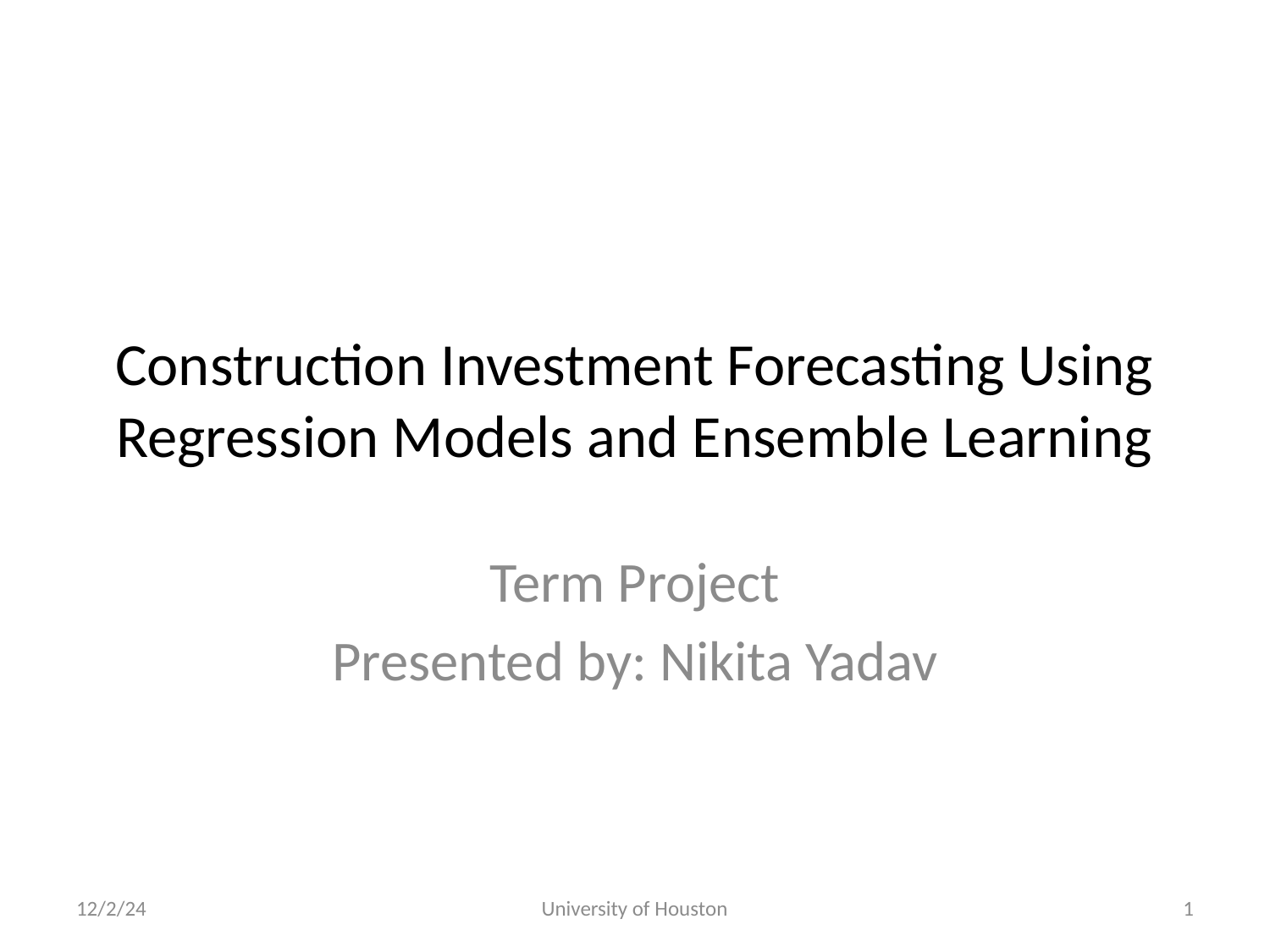

# Construction Investment Forecasting Using Regression Models and Ensemble Learning
Term Project
Presented by: Nikita Yadav
12/2/24
University of Houston
1